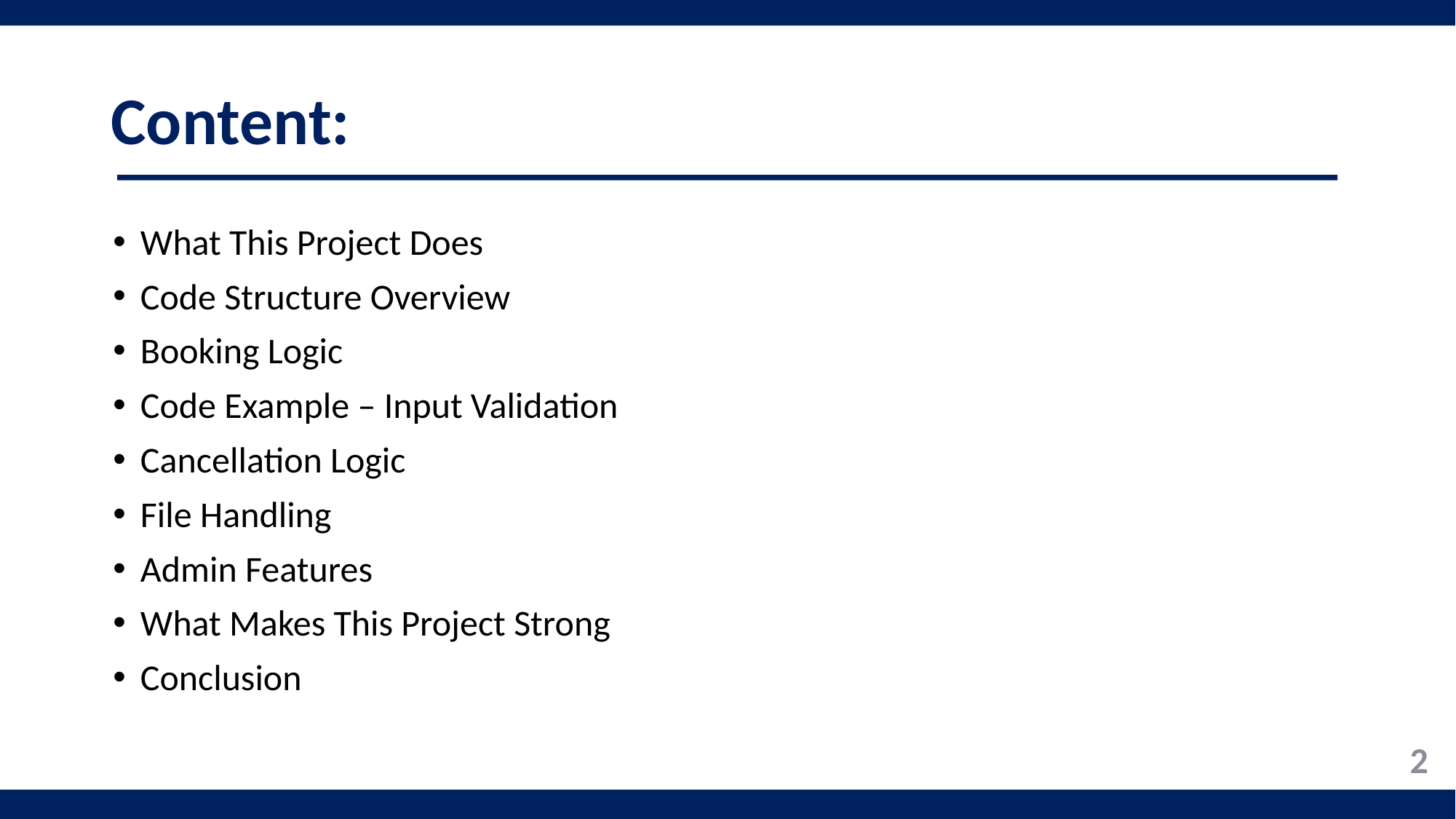

# Content:

What This Project Does
Code Structure Overview
Booking Logic
Code Example – Input Validation
Cancellation Logic
File Handling
Admin Features
What Makes This Project Strong
Conclusion
2